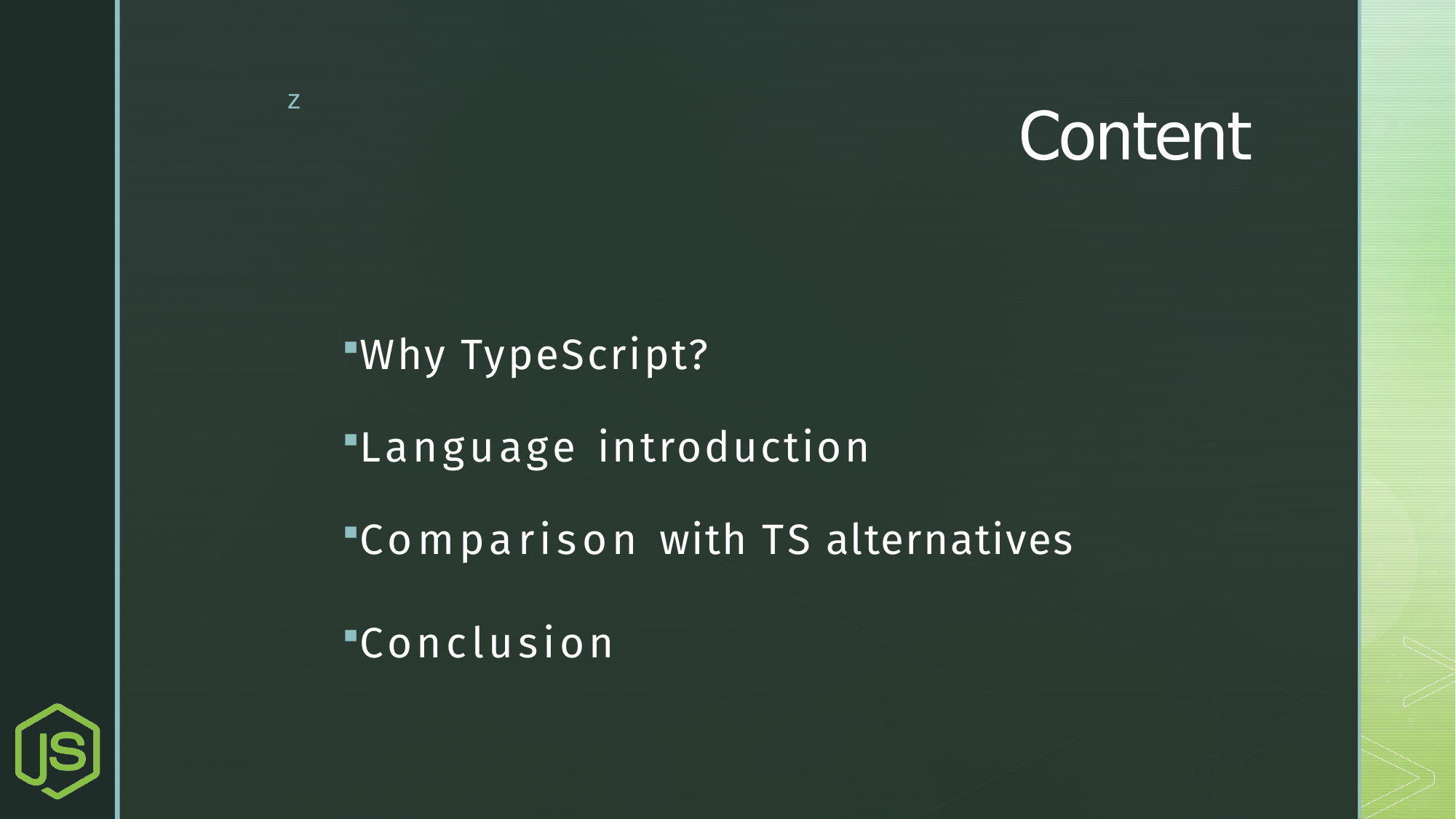

# Content
Why TypeScript?
Language introduction
Comparison with TS alternatives
Conclusion